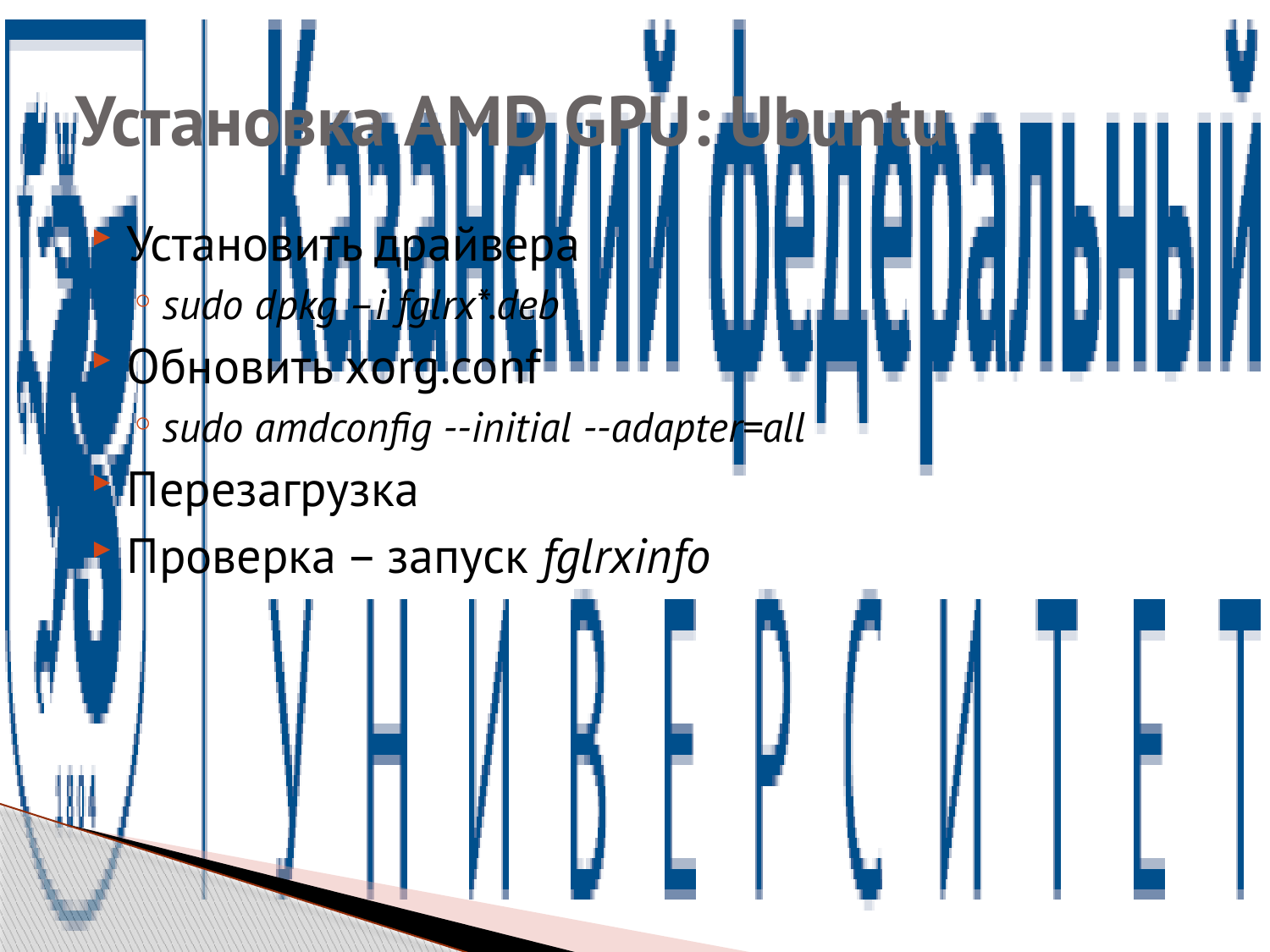

# Установка AMD GPU: Ubuntu
Установить драйвера
sudo dpkg –i fglrx*.deb
Обновить хorg.conf
sudo amdconfig --initial --adapter=all
Перезагрузка
Проверка – запуск fglrxinfo